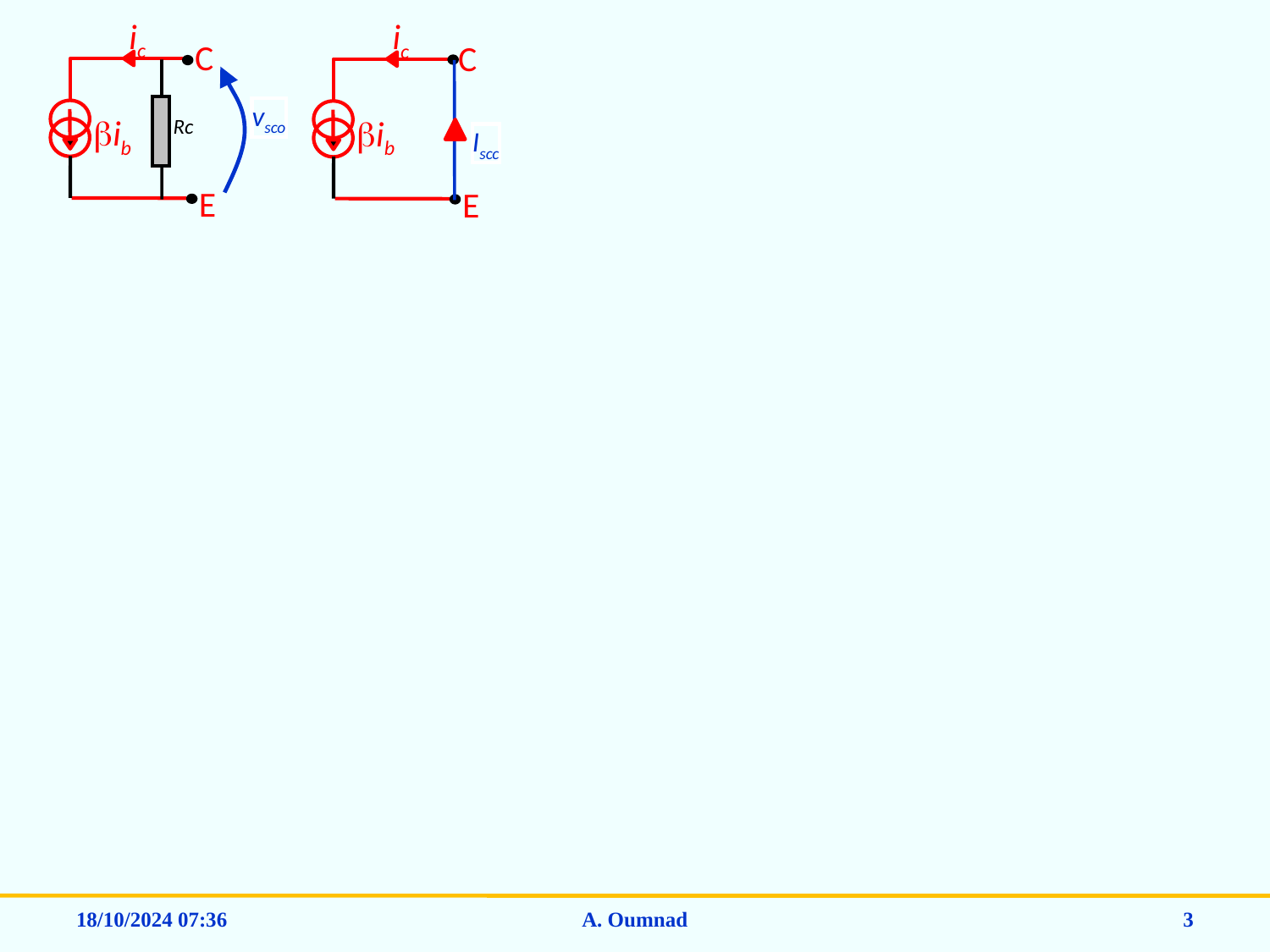

ic
ic
C
C

vsco

βib
βib
Rc

Iscc

E
E

18/10/2024 07:36
A. Oumnad
3